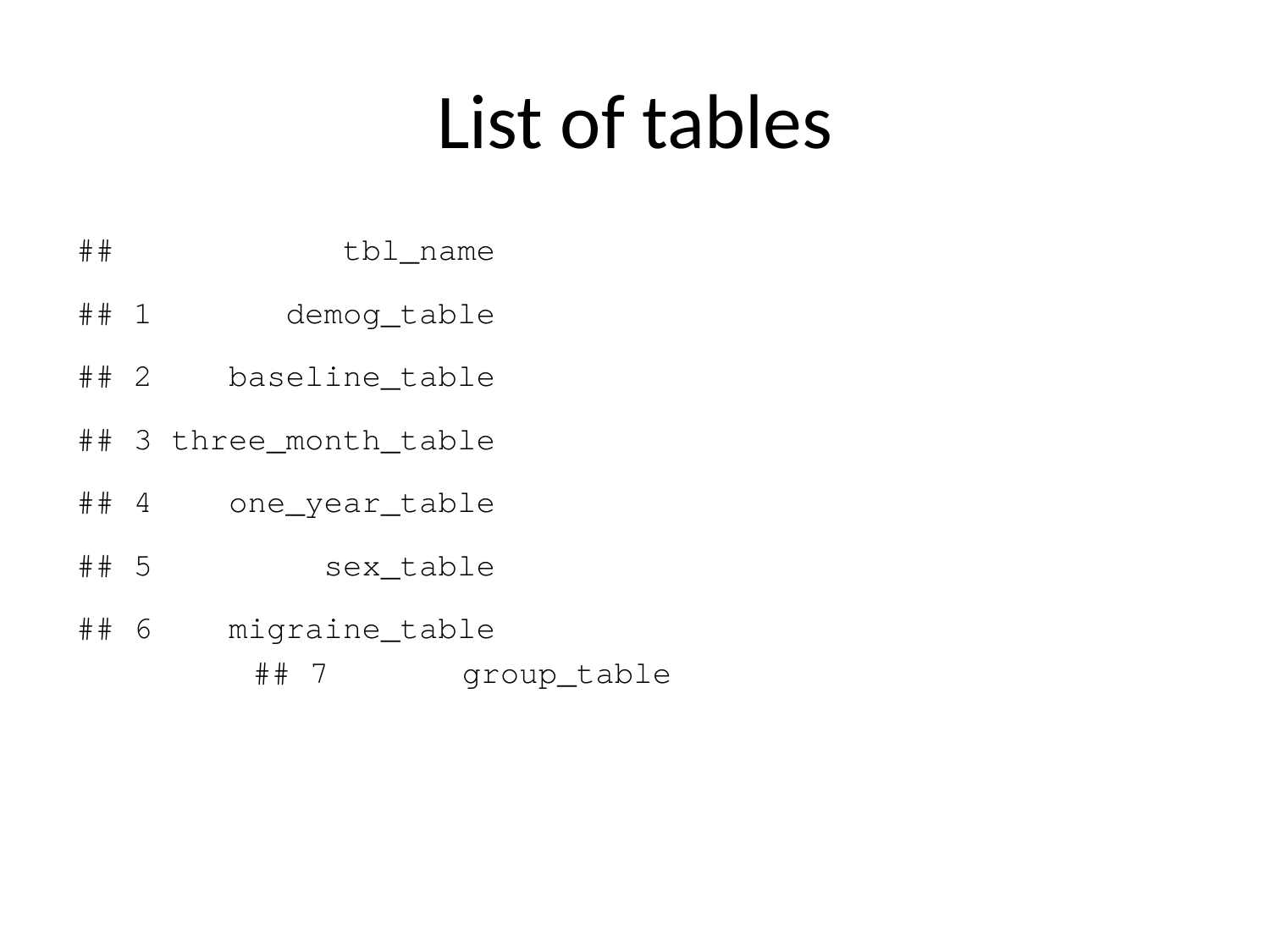

# List of tables
##            tbl_name
## 1       demog_table
## 2    baseline_table
## 3 three_month_table
## 4    one_year_table
## 5         sex_table
## 6    migraine_table
## 7       group_table